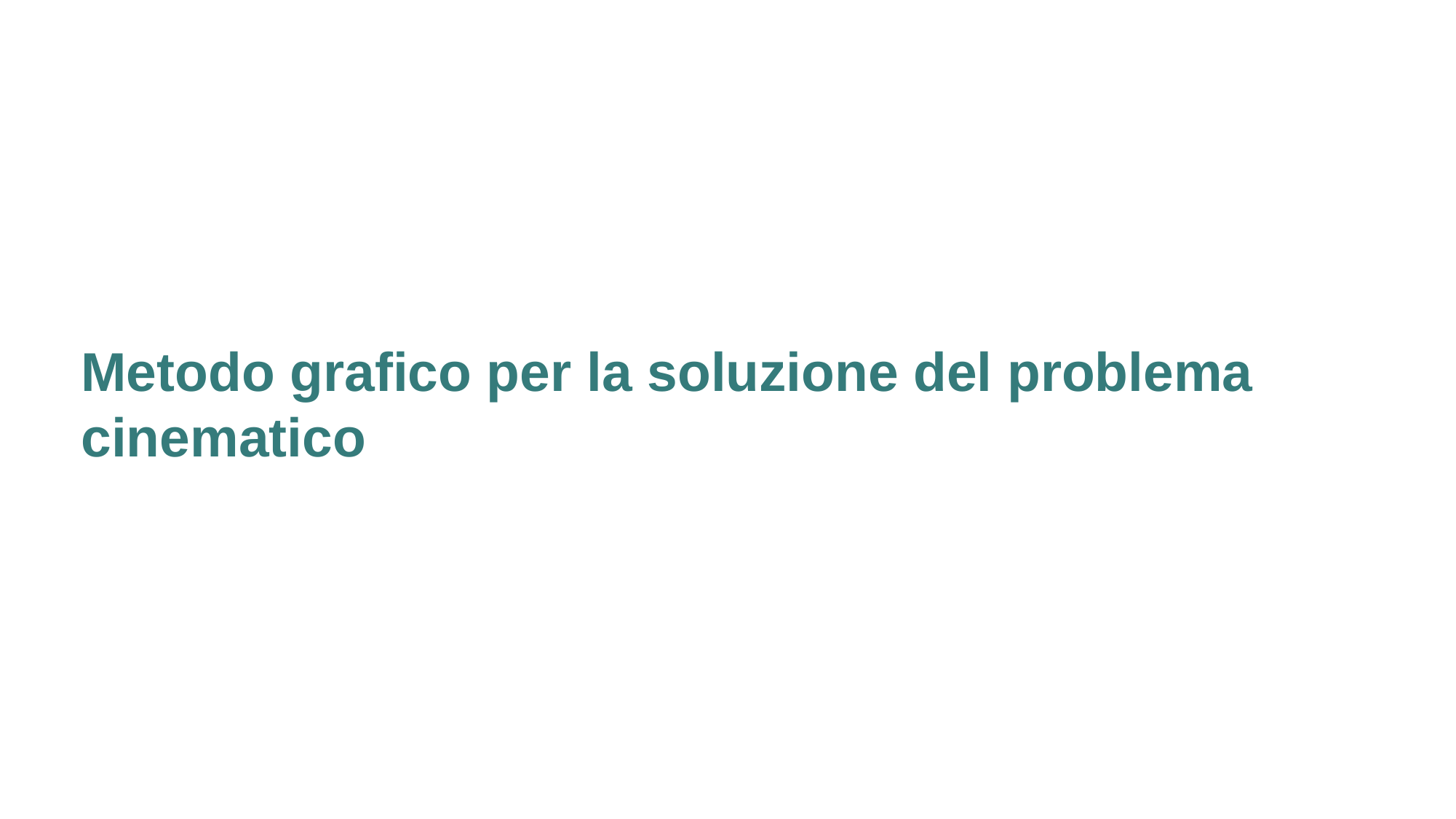

2.6
Metodo grafico per la soluzione del problema cinematico